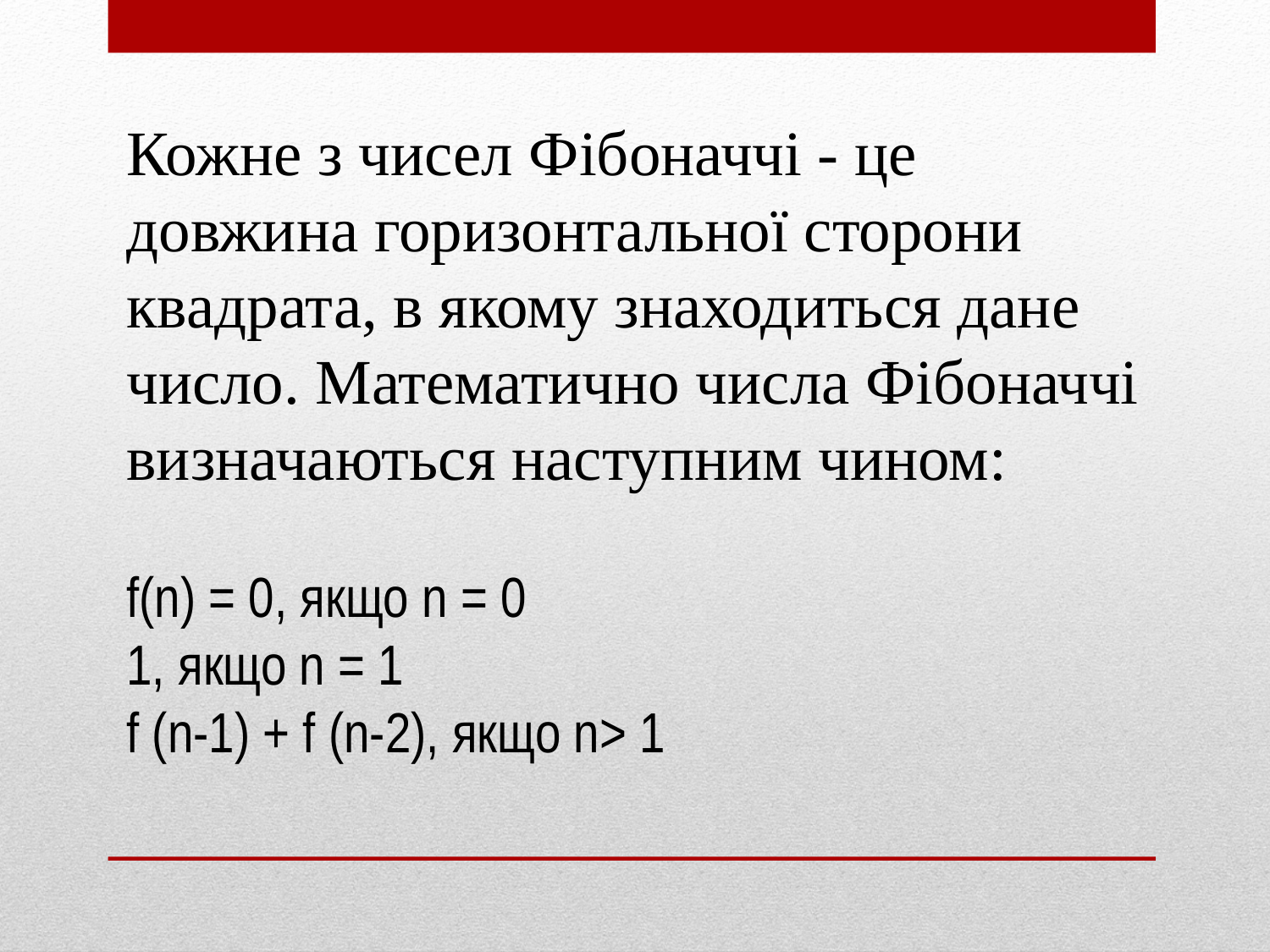

Кожне з чисел Фібоначчі - це довжина горизонтальної сторони квадрата, в якому знаходиться дане число. Математично числа Фібоначчі визначаються наступним чином:

f(n) = 0, якщо n = 0
1, якщо n = 1
f (n-1) + f (n-2), якщо n> 1